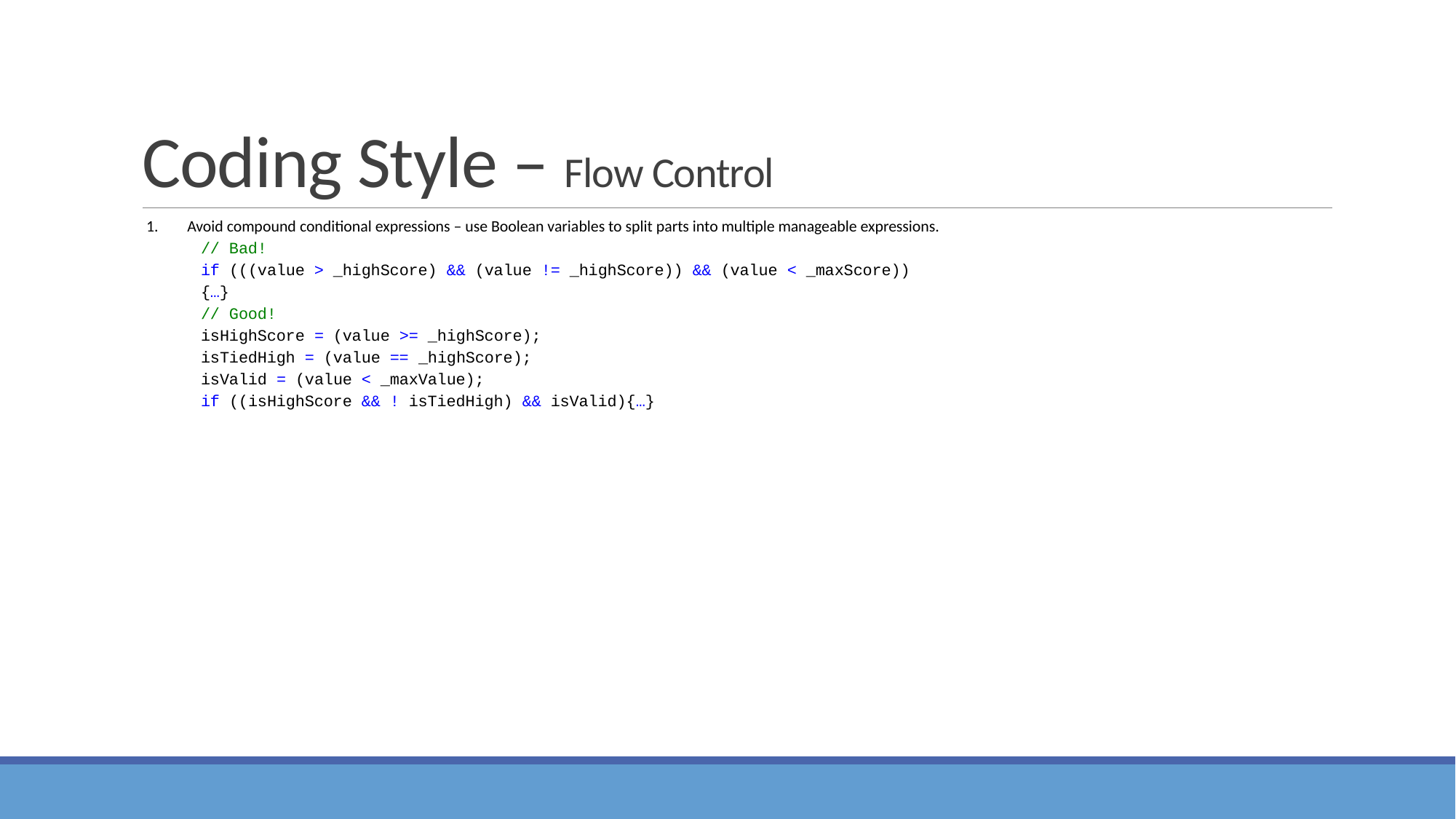

# Coding Style – Flow Control
Avoid compound conditional expressions – use Boolean variables to split parts into multiple manageable expressions.
// Bad!
if (((value > _highScore) && (value != _highScore)) && (value < _maxScore))
{…}
// Good!
isHighScore = (value >= _highScore);
isTiedHigh = (value == _highScore);
isValid = (value < _maxValue);
if ((isHighScore && ! isTiedHigh) && isValid){…}